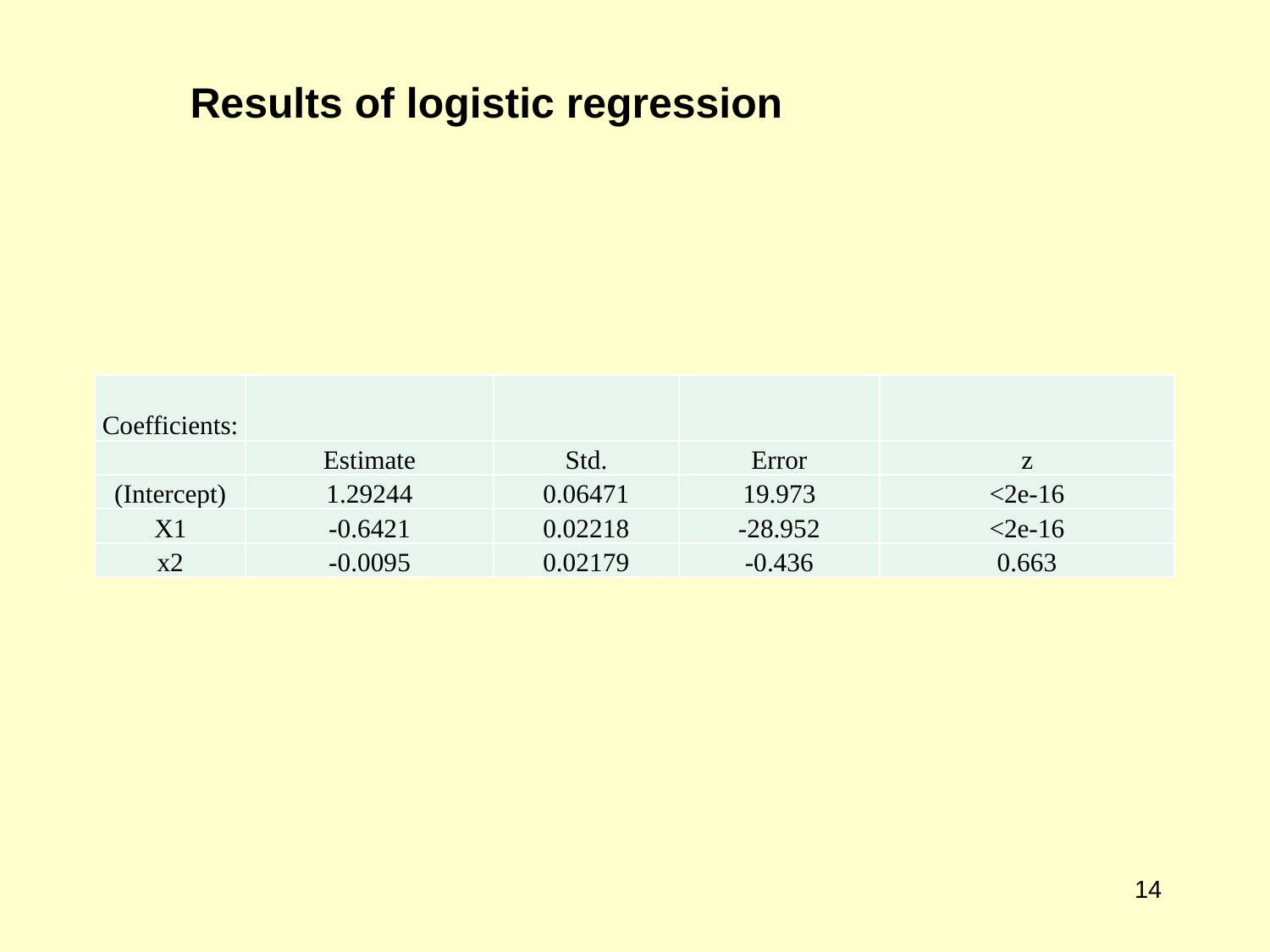

Results of logistic regression
| Coefficients: |  |  |  |  |
| --- | --- | --- | --- | --- |
|  | Estimate | Std. | Error | z |
| (Intercept) | 1.29244 | 0.06471 | 19.973 | <2e-16 |
| X1 | -0.6421 | 0.02218 | -28.952 | <2e-16 |
| x2 | -0.0095 | 0.02179 | -0.436 | 0.663 |
14